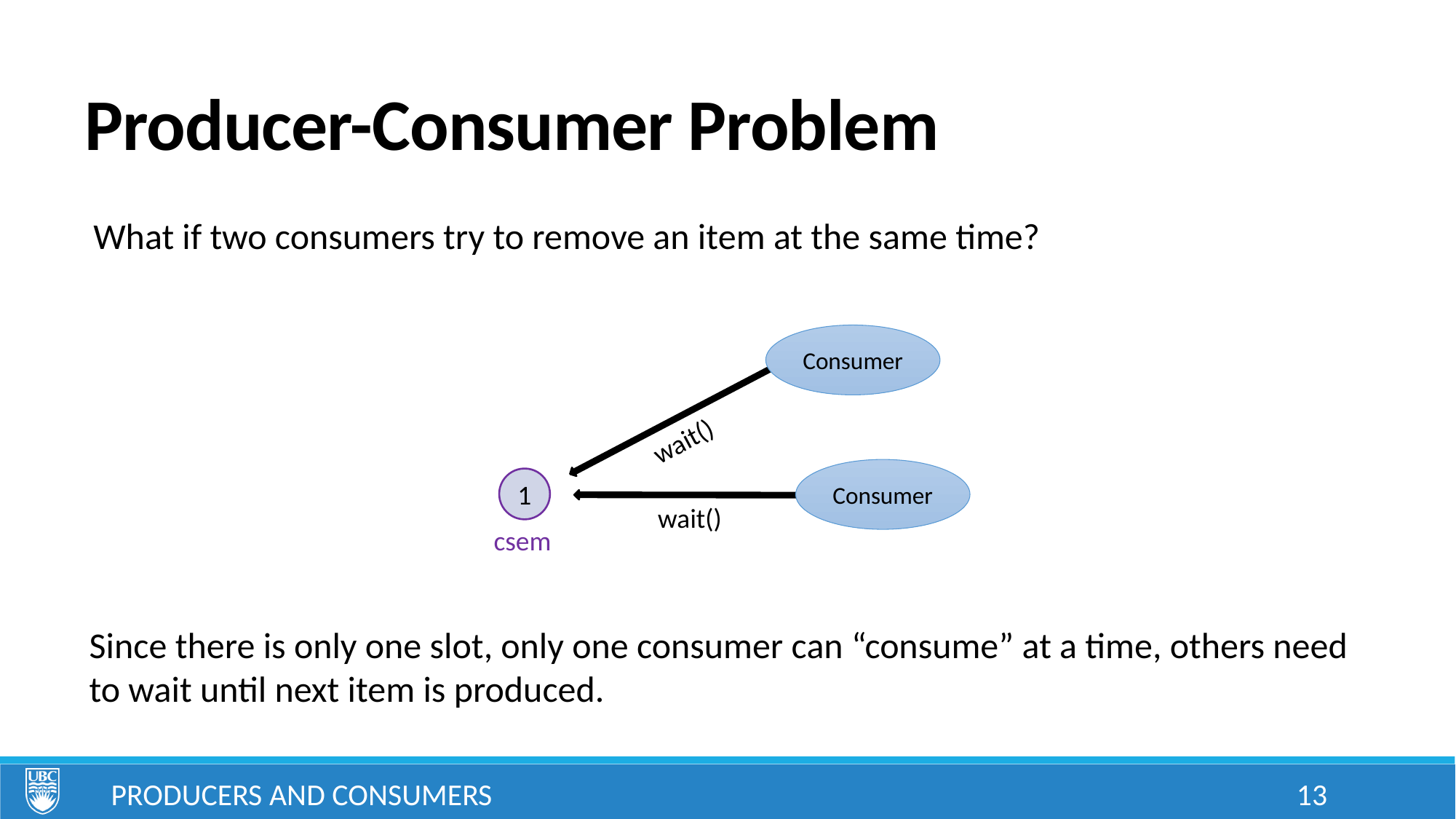

# Producer-Consumer Problem
What if two consumers try to remove an item at the same time?
Consumer

wait()
Consumer
1

wait()
csem
Since there is only one slot, only one consumer can “consume” at a time, others need to wait until next item is produced.
Producers and Consumers
13